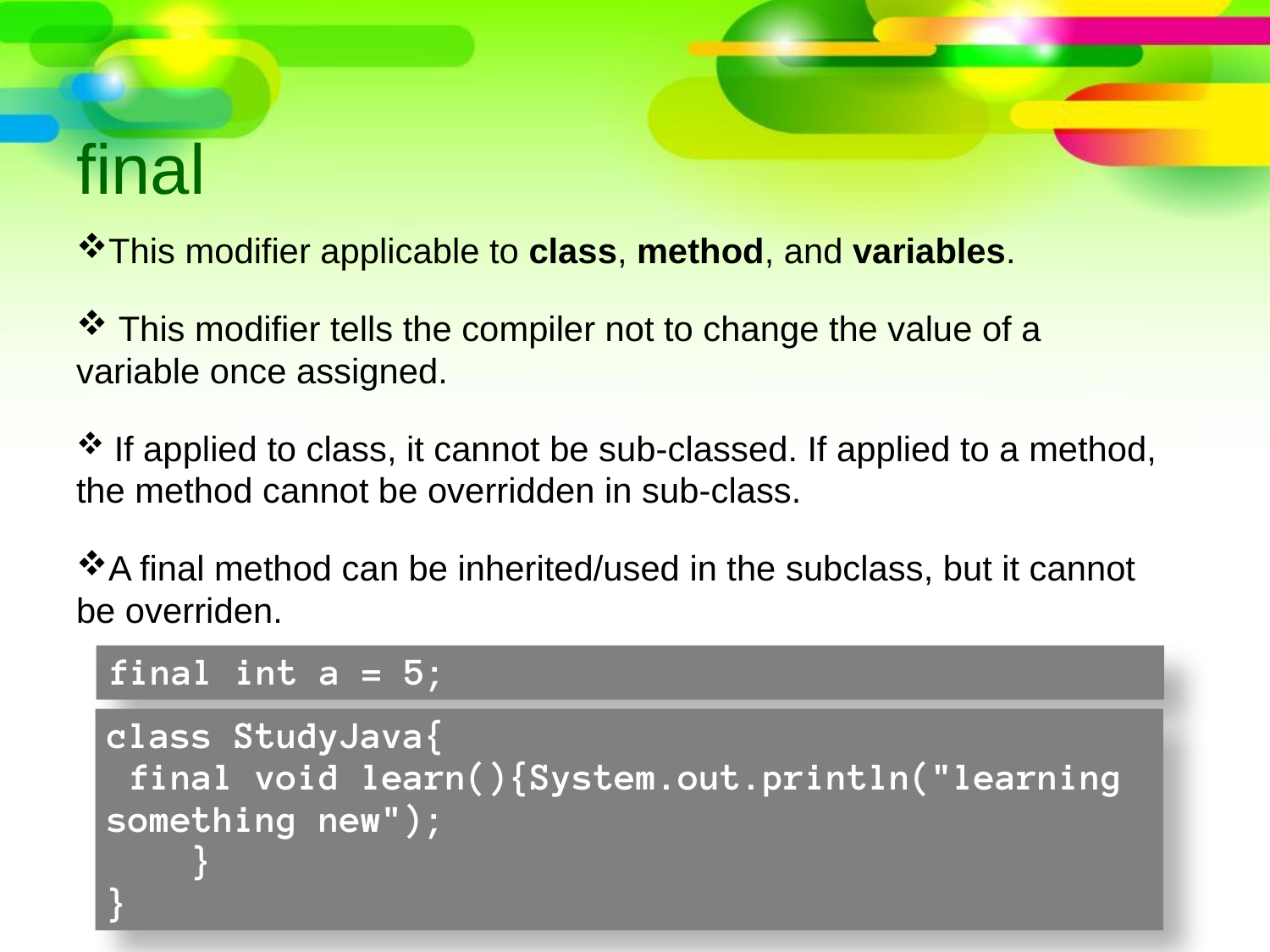

# final
This modifier applicable to class, method, and variables.

 This modifier tells the compiler not to change the value of a variable once assigned.

 If applied to class, it cannot be sub-classed. If applied to a method, the method cannot be overridden in sub-class.

A final method can be inherited/used in the subclass, but it cannot be overriden.
final int a = 5;
class StudyJava{
 final void learn(){System.out.println("learning something new");
    }
}